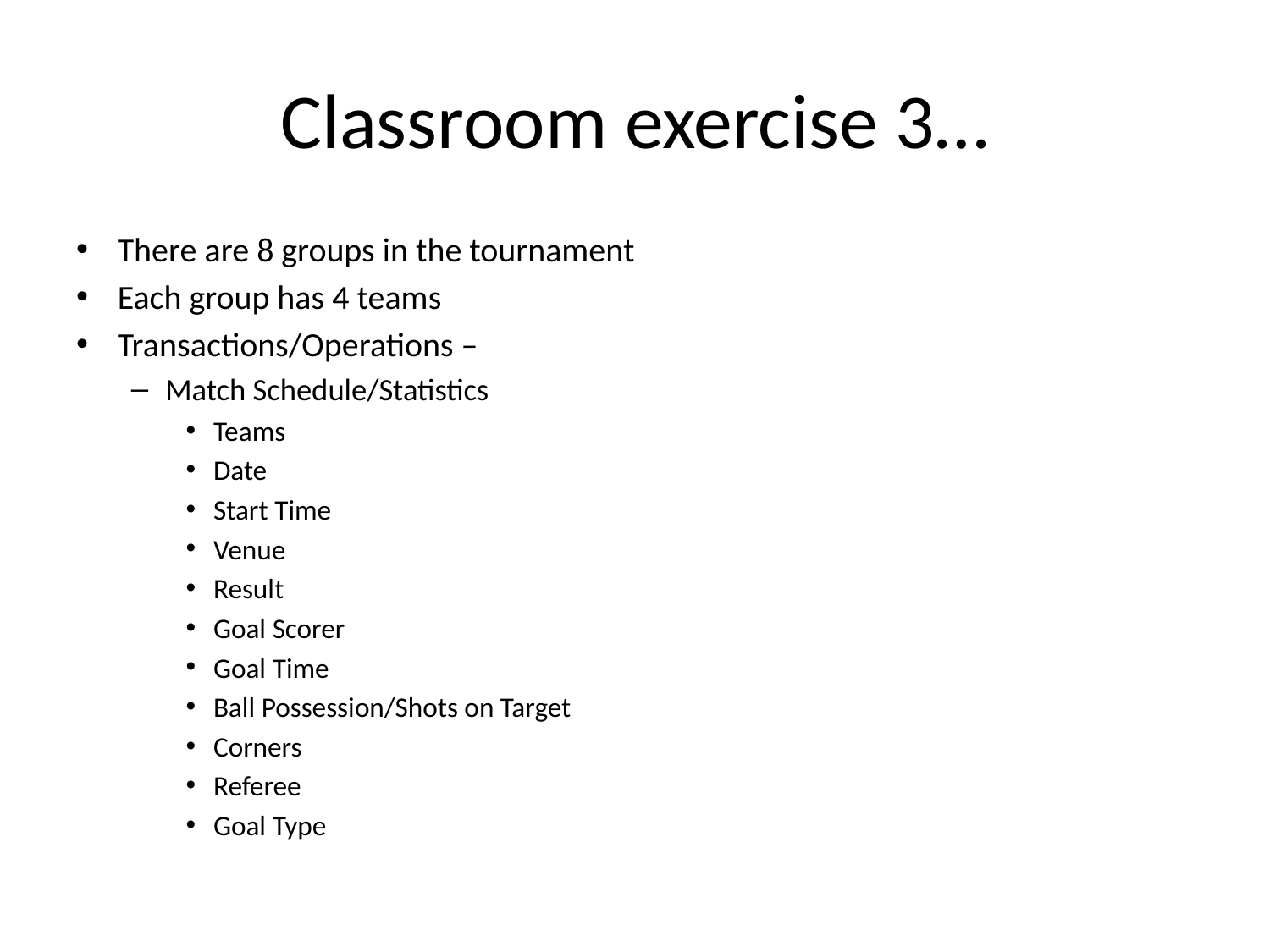

# Classroom exercise 3…
There are 8 groups in the tournament
Each group has 4 teams
Transactions/Operations –
Match Schedule/Statistics
Teams
Date
Start Time
Venue
Result
Goal Scorer
Goal Time
Ball Possession/Shots on Target
Corners
Referee
Goal Type